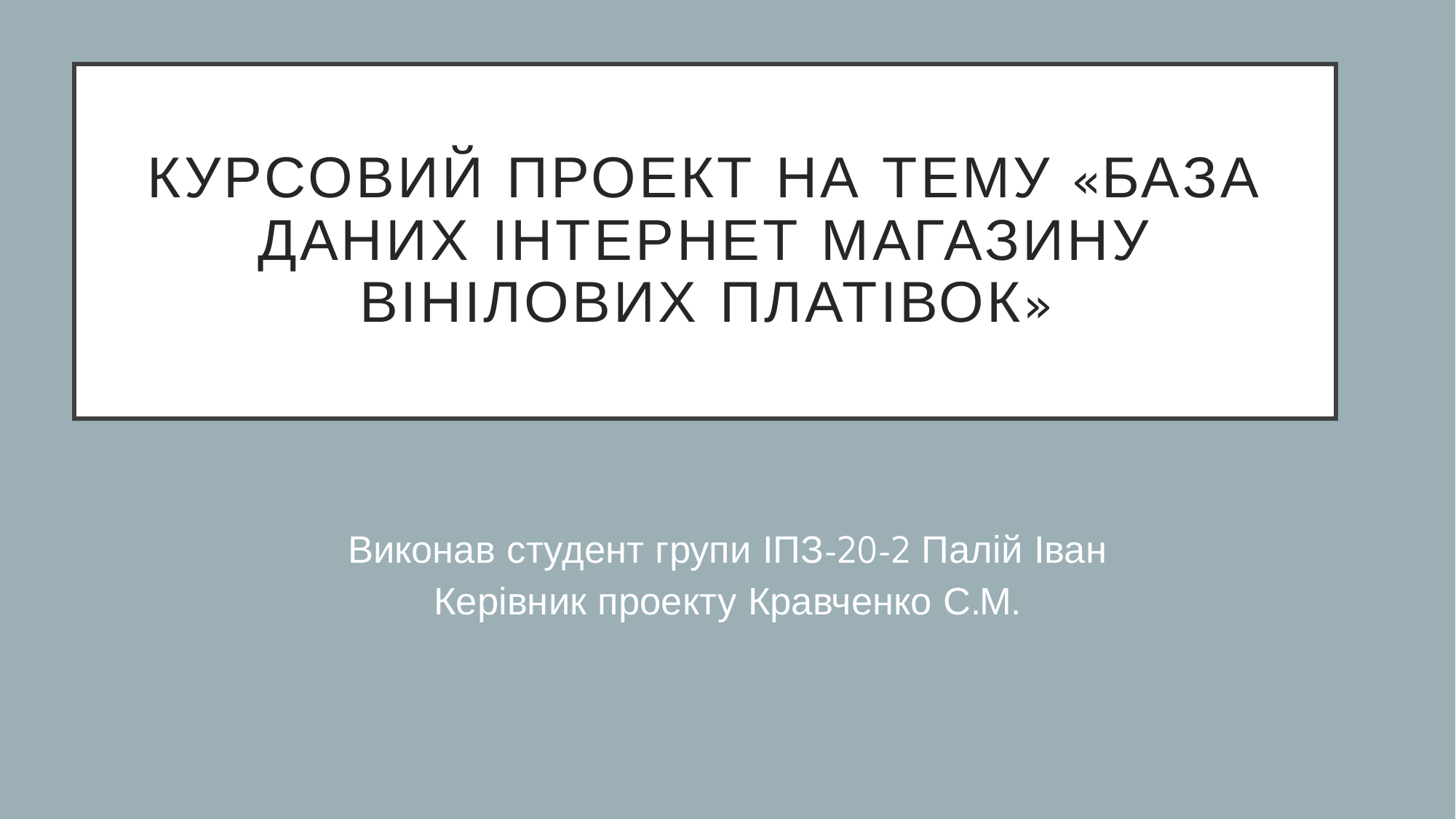

# Курсовий проект на тему «База даних інтернет магазину вінілових платівок»
Виконав студент групи ІПЗ-20-2 Палій Іван
Керівник проекту Кравченко С.М.